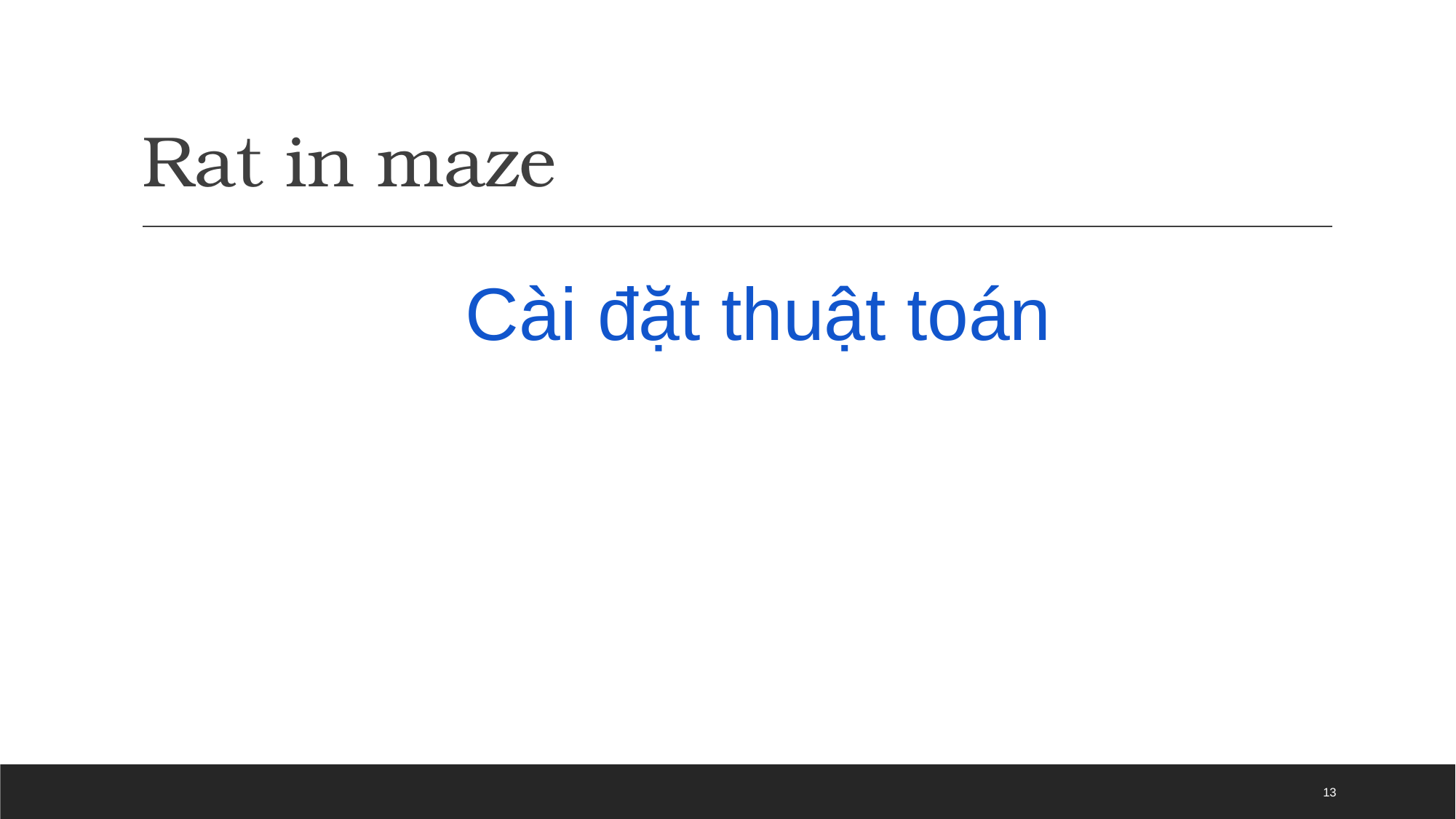

# Rat in maze
Cài đặt thuật toán

13